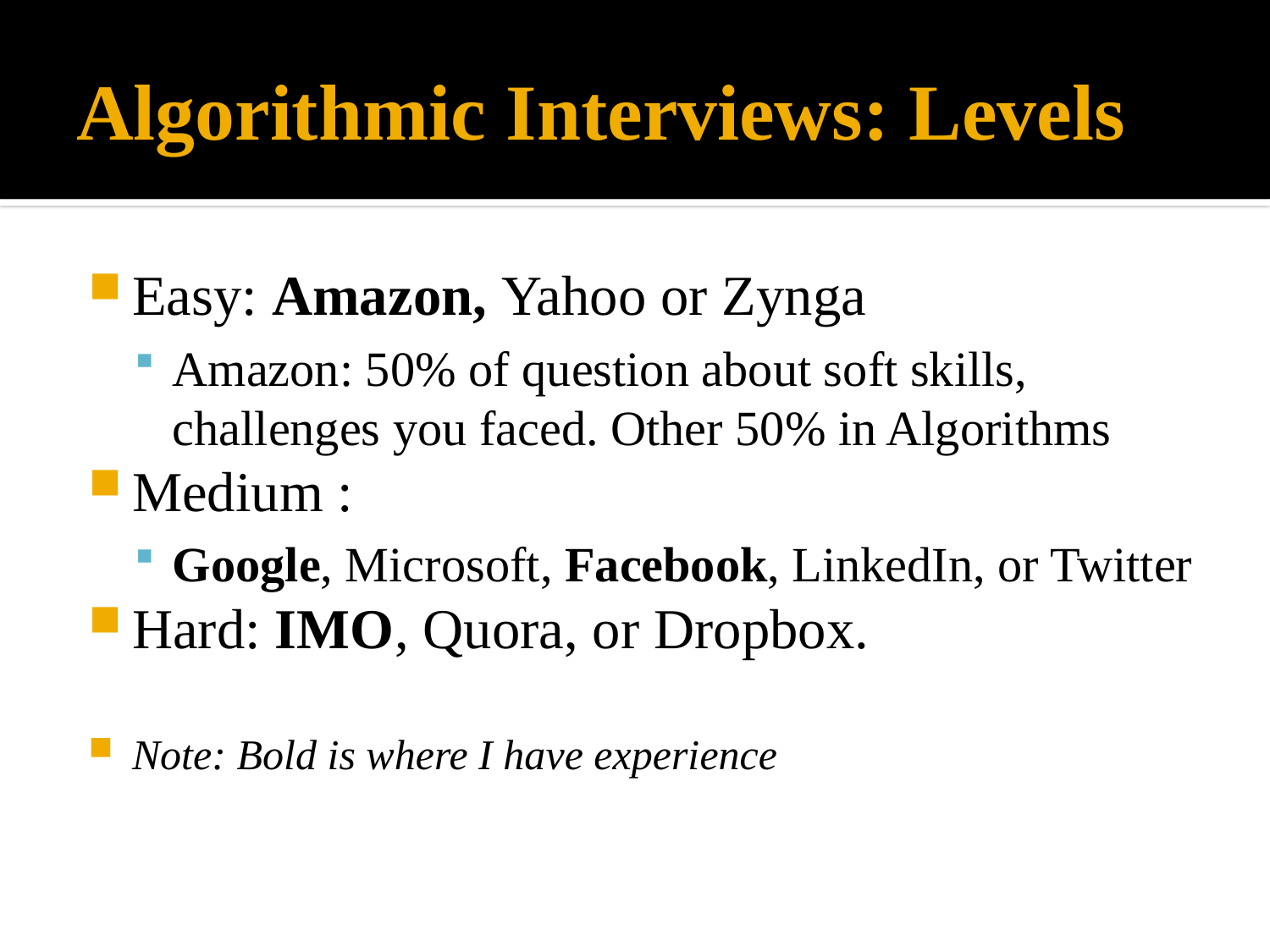

# Algorithmic Interviews: Levels
Easy: Amazon, Yahoo or Zynga
Amazon: 50% of question about soft skills, challenges you faced. Other 50% in Algorithms
Medium :
Google, Microsoft, Facebook, LinkedIn, or Twitter
Hard: IMO, Quora, or Dropbox.

Note: Bold is where I have experience